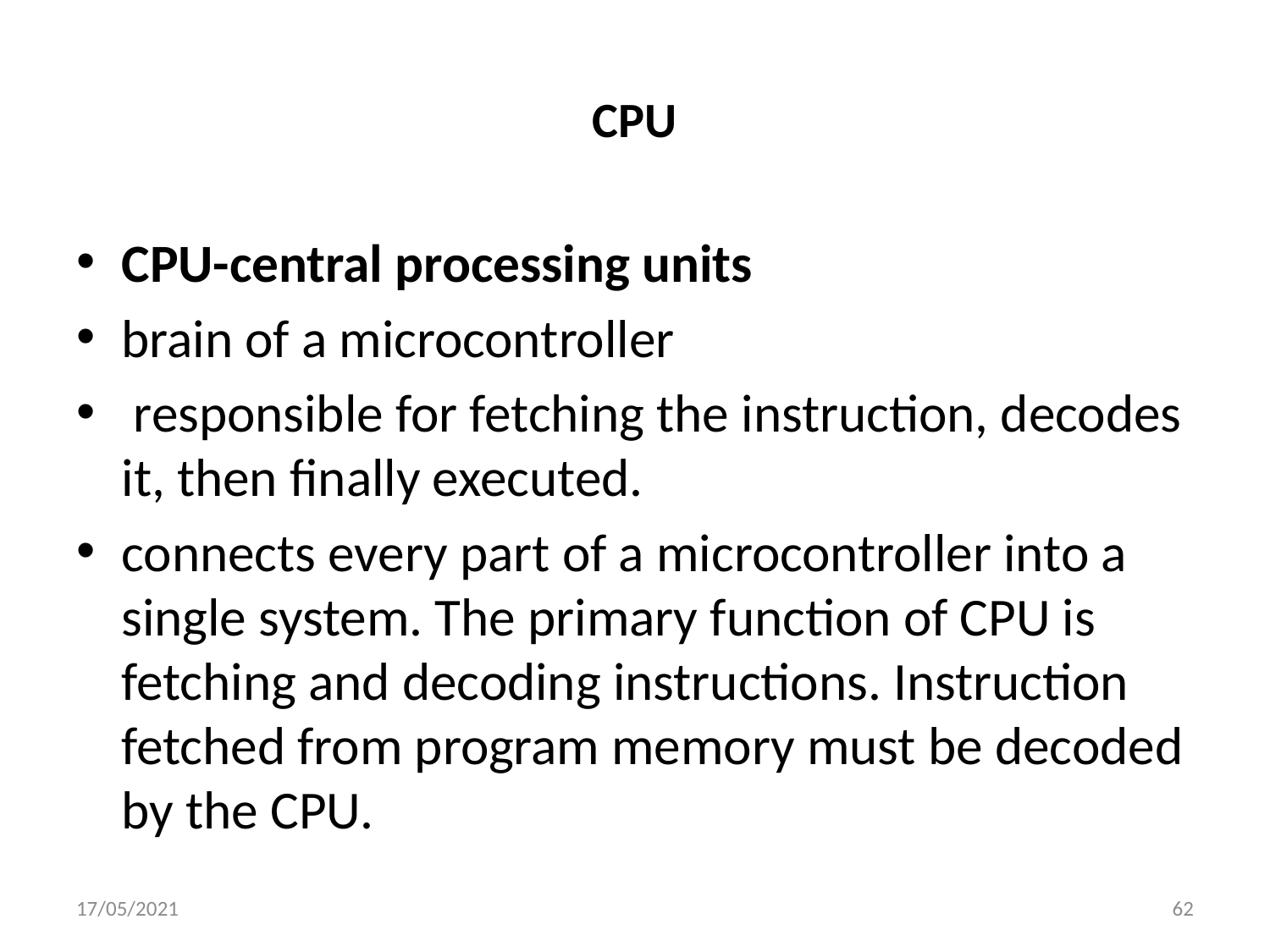

# CPU
CPU-central processing units
brain of a microcontroller
 responsible for fetching the instruction, decodes it, then finally executed.
connects every part of a microcontroller into a single system. The primary function of CPU is fetching and decoding instructions. Instruction fetched from program memory must be decoded by the CPU.

17/05/2021

62